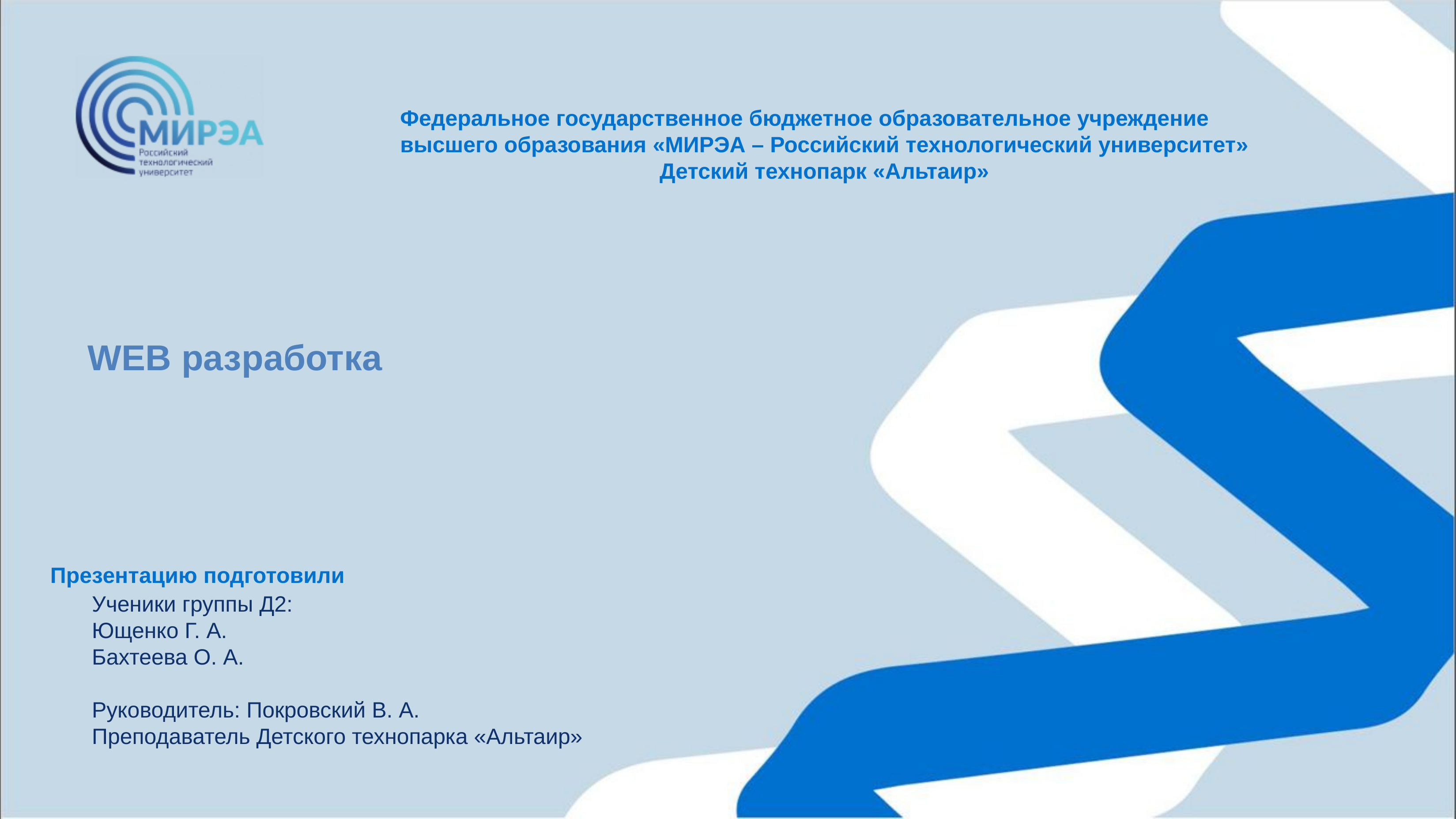

Федеральное государственное бюджетное образовательное учреждение
высшего образования «МИРЭА – Российский технологический университет»
Детский технопарк «Альтаир»
WEB разработка
Презентацию подготовили
Ученики группы Д2:
Ющенко Г. А.
Бахтеева О. А.

Руководитель: Покровский В. А.
Преподаватель Детского технопарка «Альтаир»